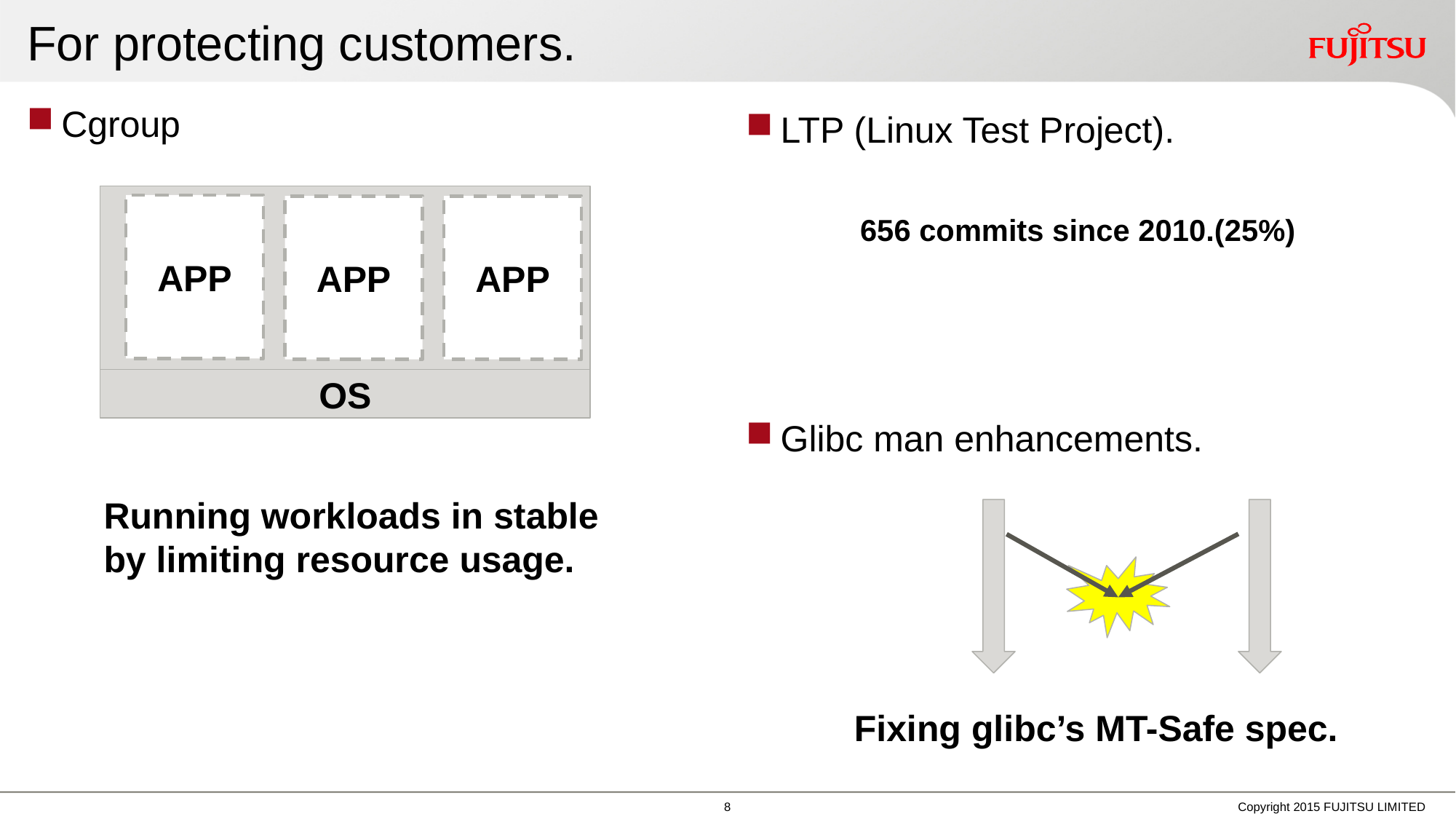

# For protecting customers.
Cgroup
LTP (Linux Test Project).

APP
APP
APP
656 commits since 2010.(25%)
OS
Glibc man enhancements.
Running workloads in stable
by limiting resource usage.

Fixing glibc’s MT-Safe spec.
8
Copyright 2015 FUJITSU LIMITED